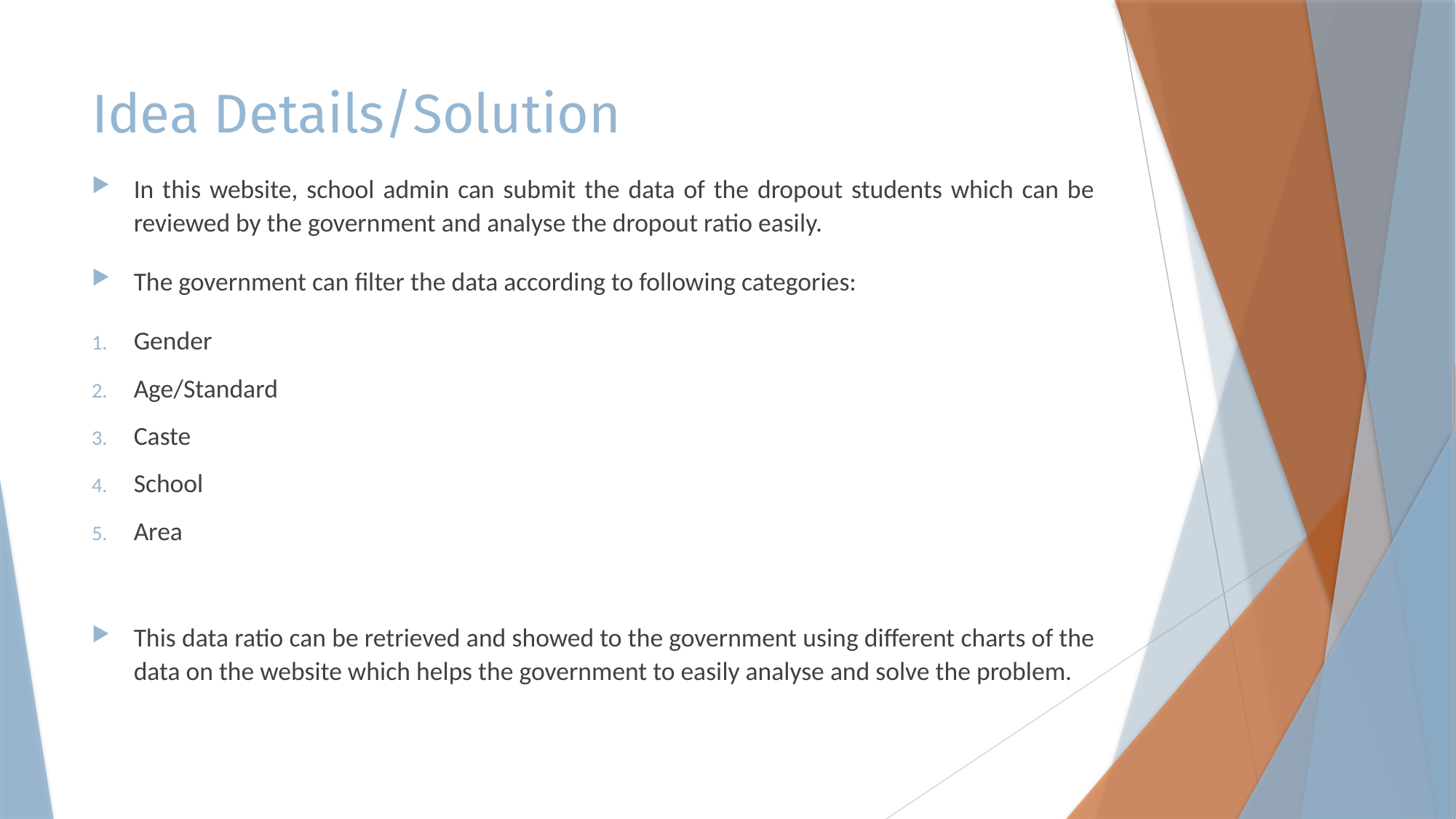

# Idea Details/Solution
In this website, school admin can submit the data of the dropout students which can be reviewed by the government and analyse the dropout ratio easily.
The government can filter the data according to following categories:
Gender
Age/Standard
Caste
School
Area

This data ratio can be retrieved and showed to the government using different charts of the data on the website which helps the government to easily analyse and solve the problem.